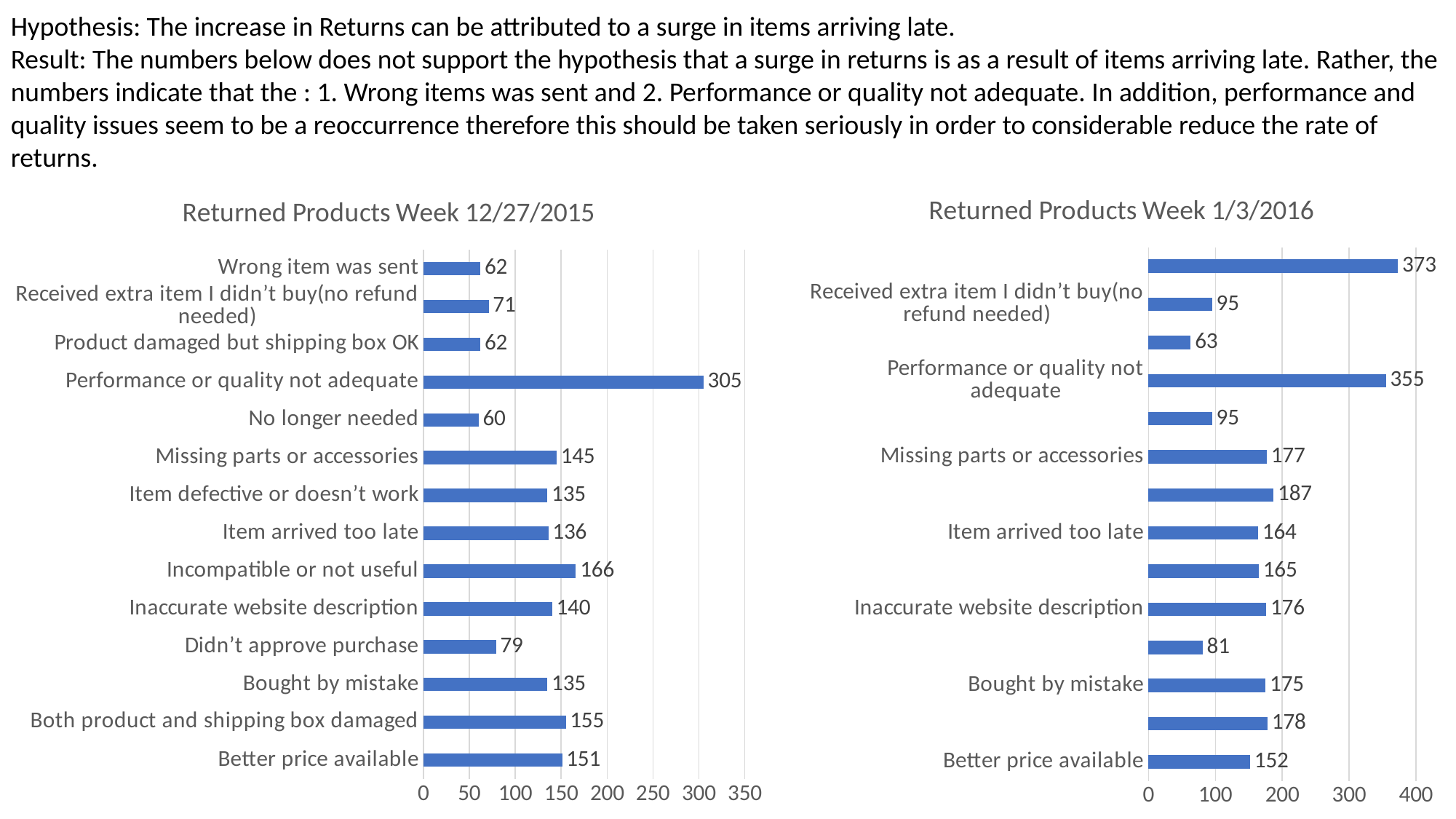

Hypothesis: The increase in Returns can be attributed to a surge in items arriving late.
Result: The numbers below does not support the hypothesis that a surge in returns is as a result of items arriving late. Rather, the numbers indicate that the : 1. Wrong items was sent and 2. Performance or quality not adequate. In addition, performance and quality issues seem to be a reoccurrence therefore this should be taken seriously in order to considerable reduce the rate of returns.

### Chart: Returned Products Week 1/3/2016

| Category | Week 1/3/2016 |
|---|---|
| Better price available | 152.0 |
| Both product and shipping box damaged | 178.0 |
| Bought by mistake | 175.0 |
| Didn’t approve purchase | 81.0 |
| Inaccurate website description | 176.0 |
| Incompatible or not useful | 165.0 |
| Item arrived too late | 164.0 |
| Item defective or doesn’t work | 187.0 |
| Missing parts or accessories | 177.0 |
| No longer needed | 95.0 |
| Performance or quality not adequate | 355.0 |
| Product damaged but shipping box OK | 63.0 |
| Received extra item I didn’t buy(no refund needed) | 95.0 |
| Wrong item was sent | 373.0 |

### Chart: Returned Products Week 12/27/2015

| Category | Week 12/27/2015 |
|---|---|
| Better price available | 151.0 |
| Both product and shipping box damaged | 155.0 |
| Bought by mistake | 135.0 |
| Didn’t approve purchase | 79.0 |
| Inaccurate website description | 140.0 |
| Incompatible or not useful | 166.0 |
| Item arrived too late | 136.0 |
| Item defective or doesn’t work | 135.0 |
| Missing parts or accessories | 145.0 |
| No longer needed | 60.0 |
| Performance or quality not adequate | 305.0 |
| Product damaged but shipping box OK | 62.0 |
| Received extra item I didn’t buy(no refund needed) | 71.0 |
| Wrong item was sent | 62.0 |